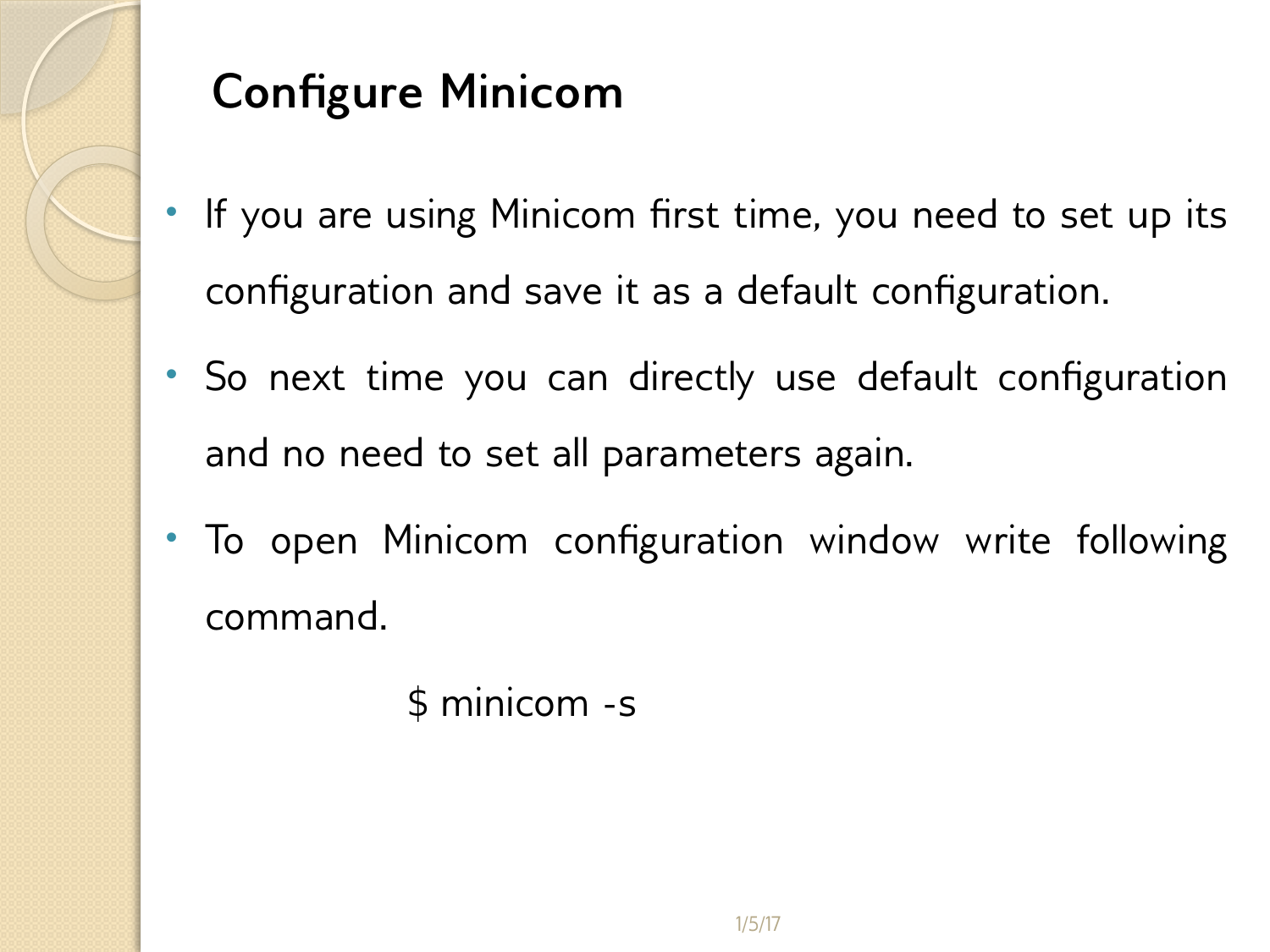

# Configure Minicom
If you are using Minicom first time, you need to set up its configuration and save it as a default configuration.
So next time you can directly use default configuration and no need to set all parameters again.
To open Minicom configuration window write following command.
		$ minicom -s
1/5/17